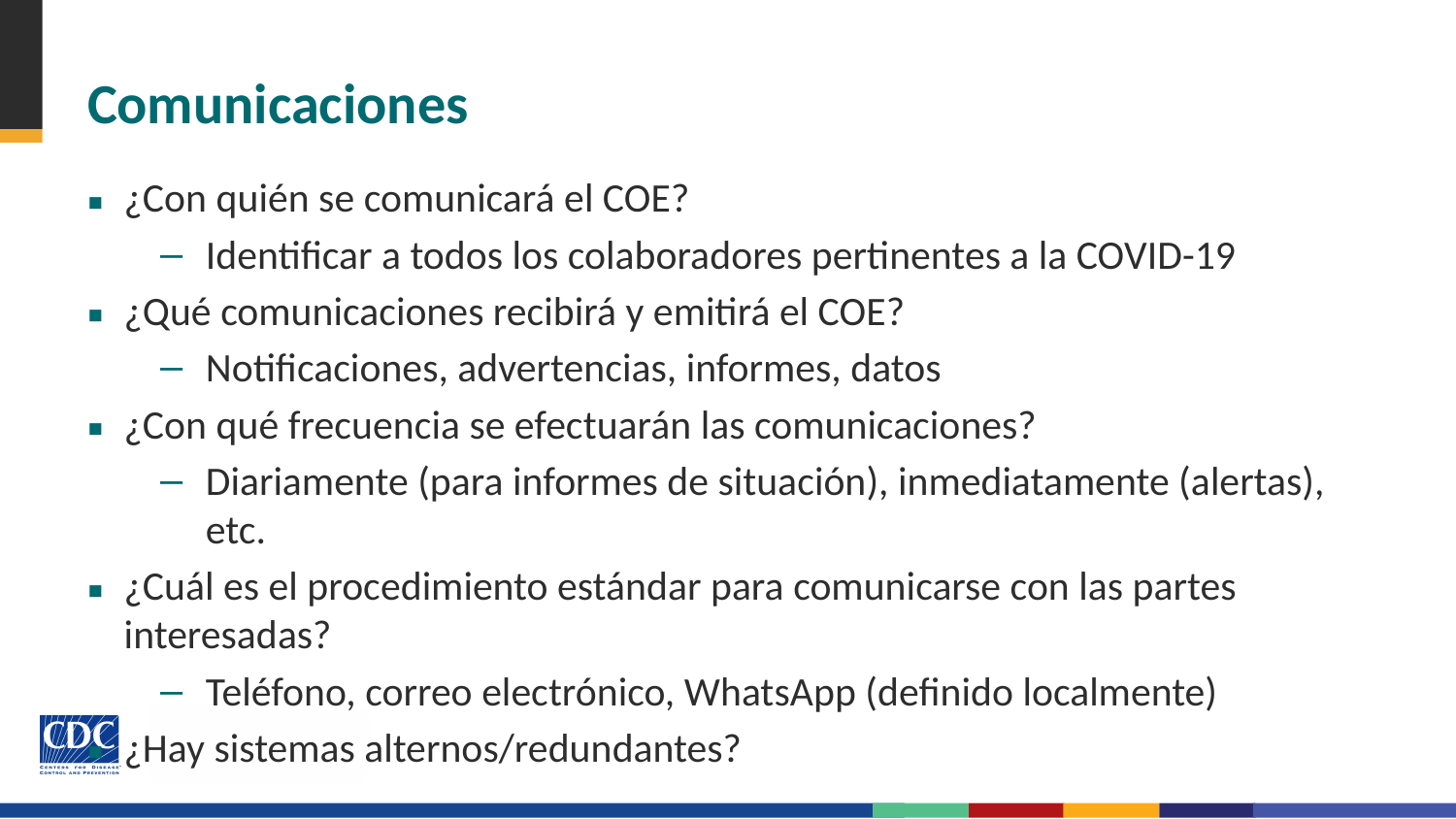

# Comunicaciones
¿Con quién se comunicará el COE?
Identificar a todos los colaboradores pertinentes a la COVID-19
¿Qué comunicaciones recibirá y emitirá el COE?
Notificaciones, advertencias, informes, datos
¿Con qué frecuencia se efectuarán las comunicaciones?
Diariamente (para informes de situación), inmediatamente (alertas), etc.
¿Cuál es el procedimiento estándar para comunicarse con las partes interesadas?
Teléfono, correo electrónico, WhatsApp (definido localmente)
¿Hay sistemas alternos/redundantes?